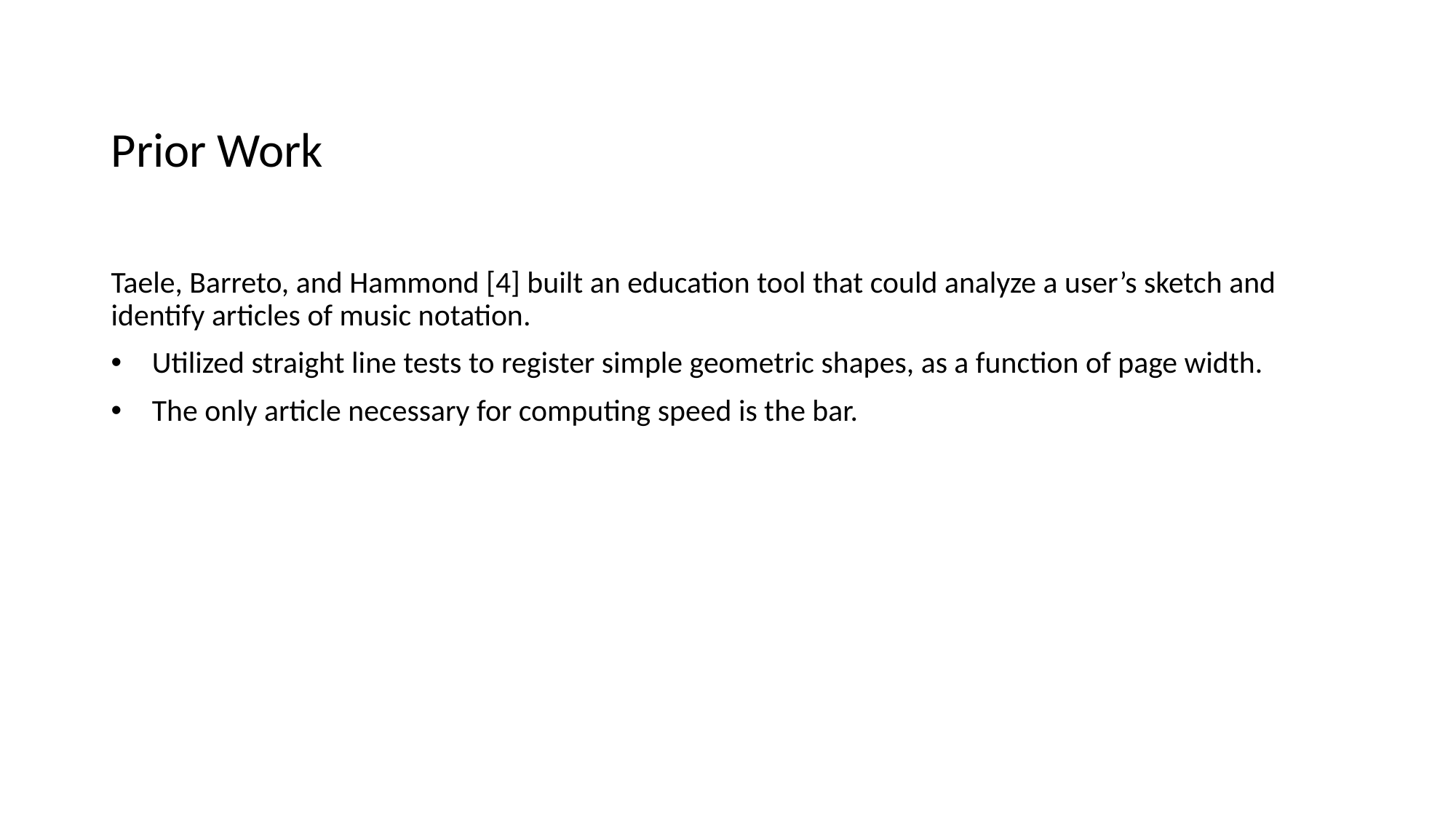

# Prior Work
Taele, Barreto, and Hammond [4] built an education tool that could analyze a user’s sketch and identify articles of music notation.
Utilized straight line tests to register simple geometric shapes, as a function of page width.
The only article necessary for computing speed is the bar.